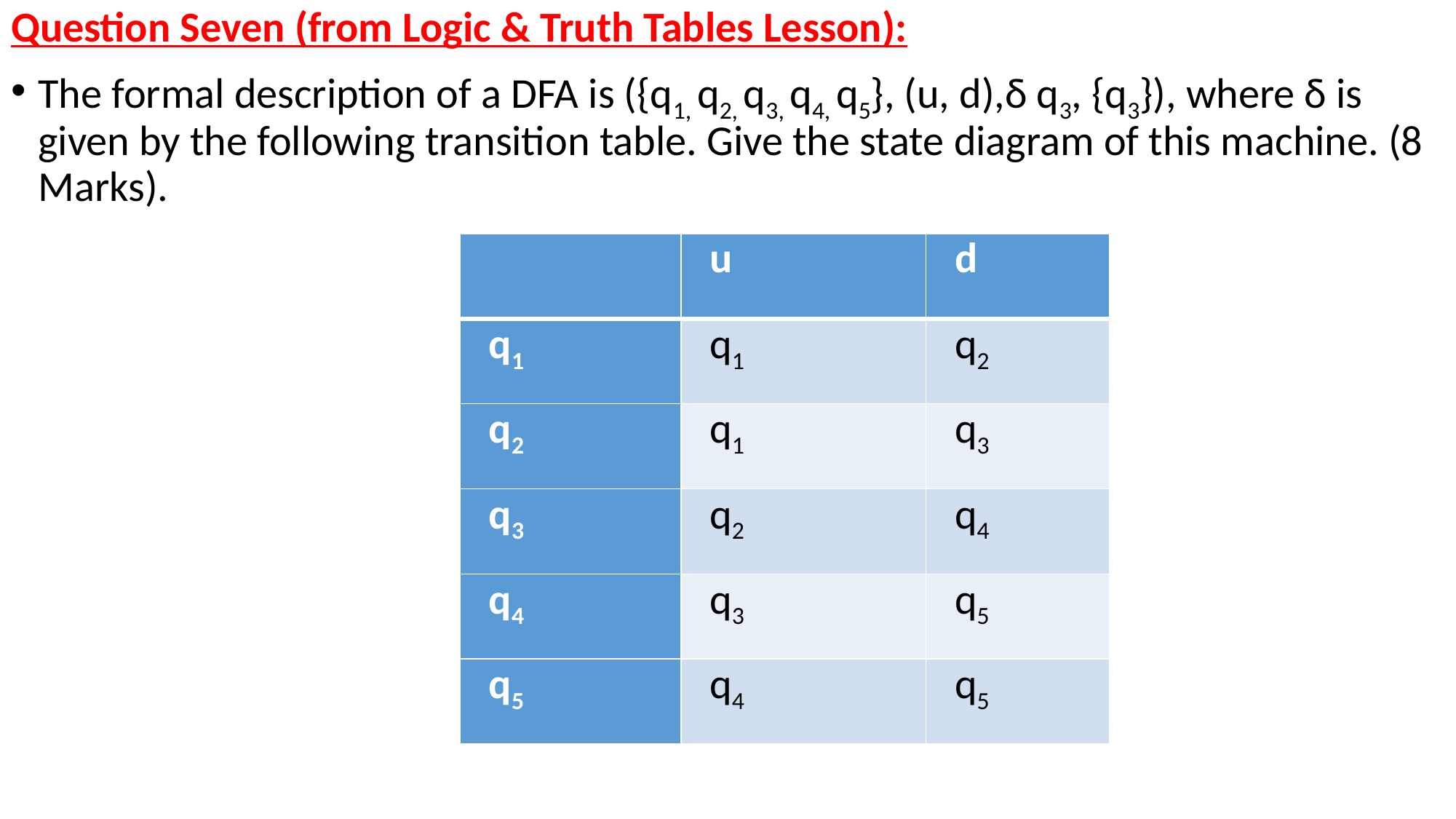

Question Seven (from Logic & Truth Tables Lesson):
The formal description of a DFA is ({q1, q2, q3, q4, q5}, (u, d),δ q3, {q3}), where δ is given by the following transition table. Give the state diagram of this machine. (8 Marks).

|  | u | d |
| --- | --- | --- |
| q1 | q1 | q2 |
| q2 | q1 | q3 |
| q3 | q2 | q4 |
| q4 | q3 | q5 |
| q5 | q4 | q5 |